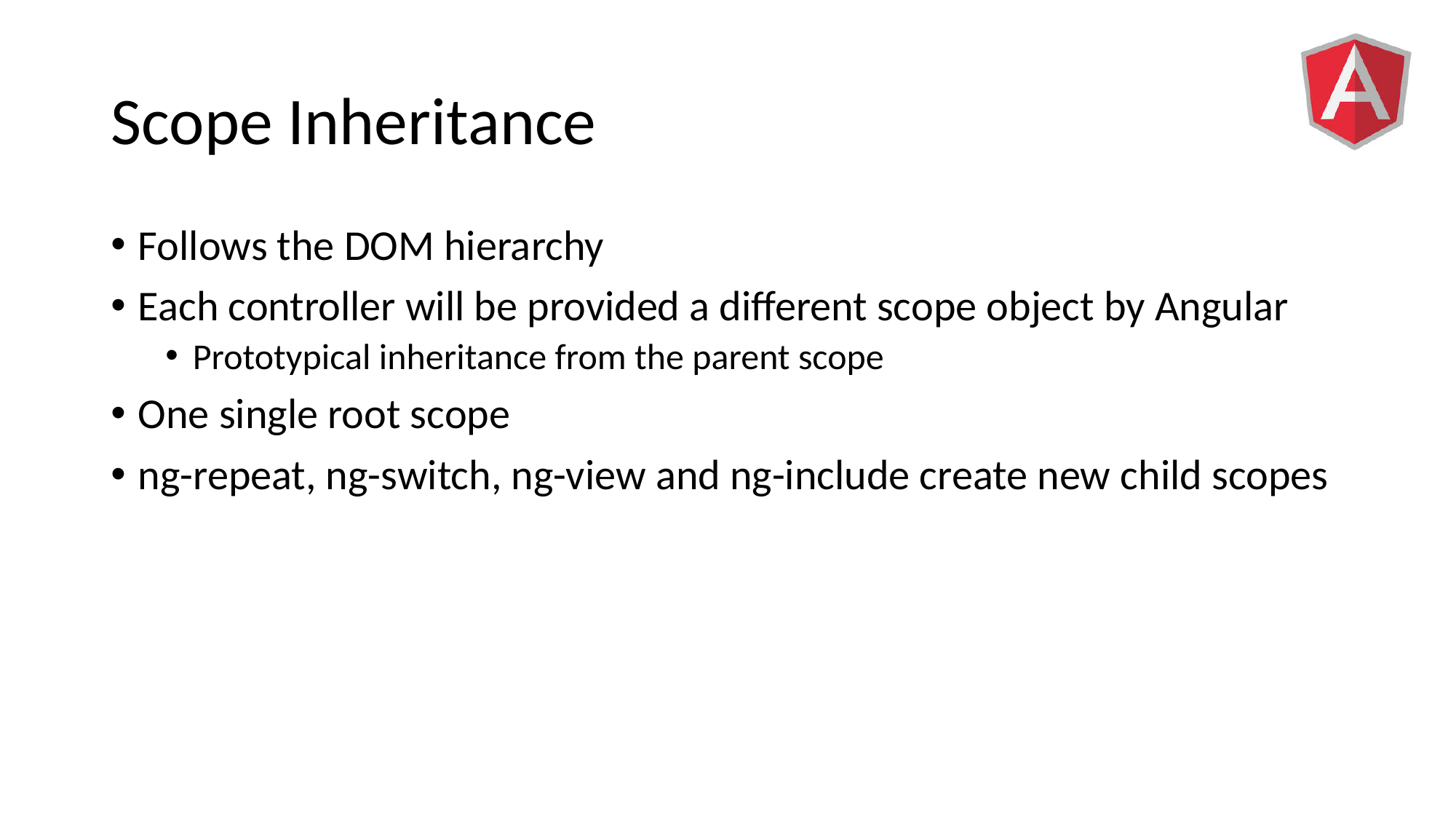

# Scope Inheritance
Follows the DOM hierarchy
Each controller will be provided a different scope object by Angular
Prototypical inheritance from the parent scope
One single root scope
ng-repeat, ng-switch, ng-view and ng-include create new child scopes